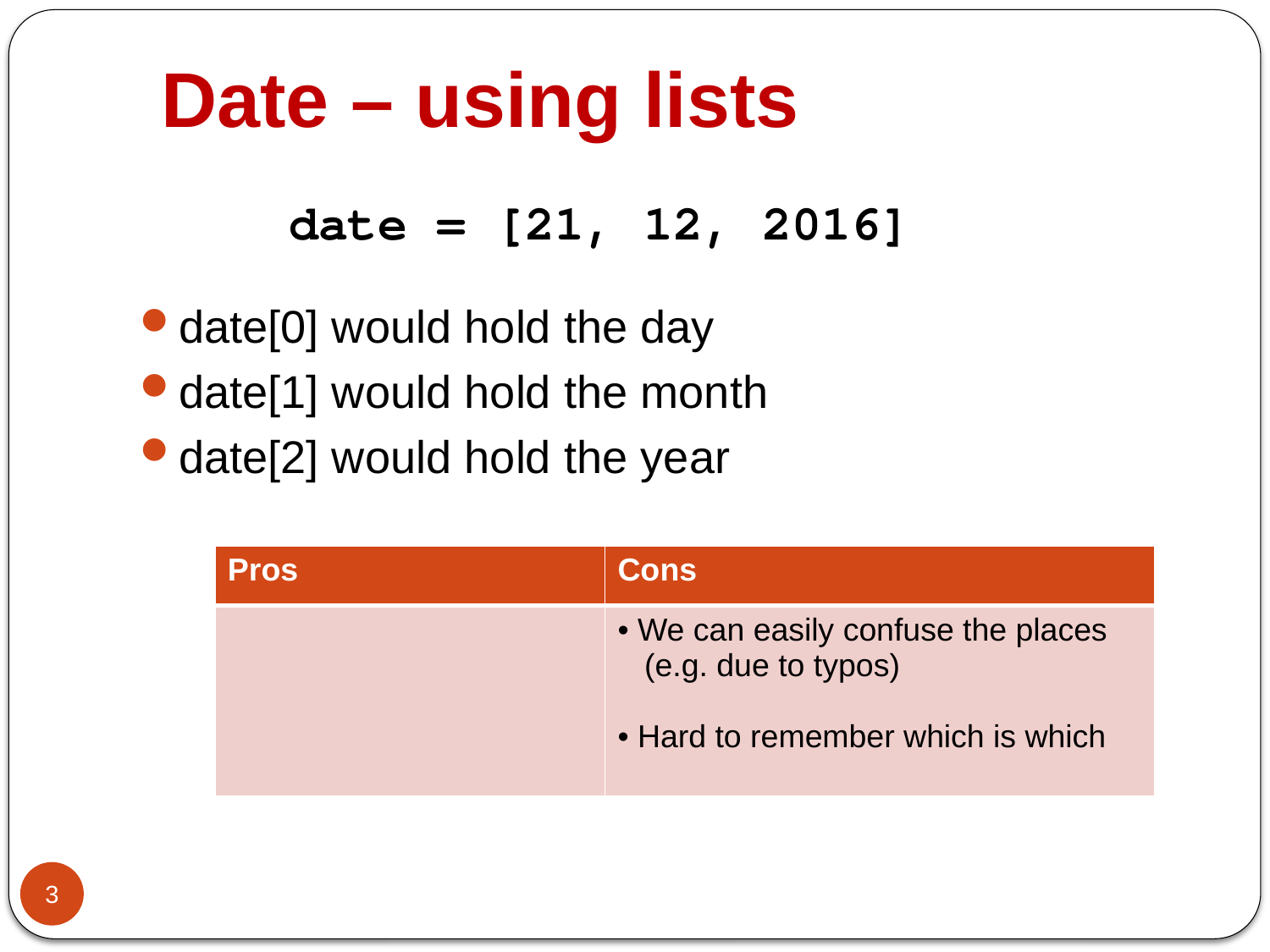

# Date – using lists
date = [21, 12, 2016]
date[0] would hold the day
date[1] would hold the month
date[2] would hold the year
| Pros | Cons |
| --- | --- |
|  | We can easily confuse the places (e.g. due to typos) Hard to remember which is which |
3